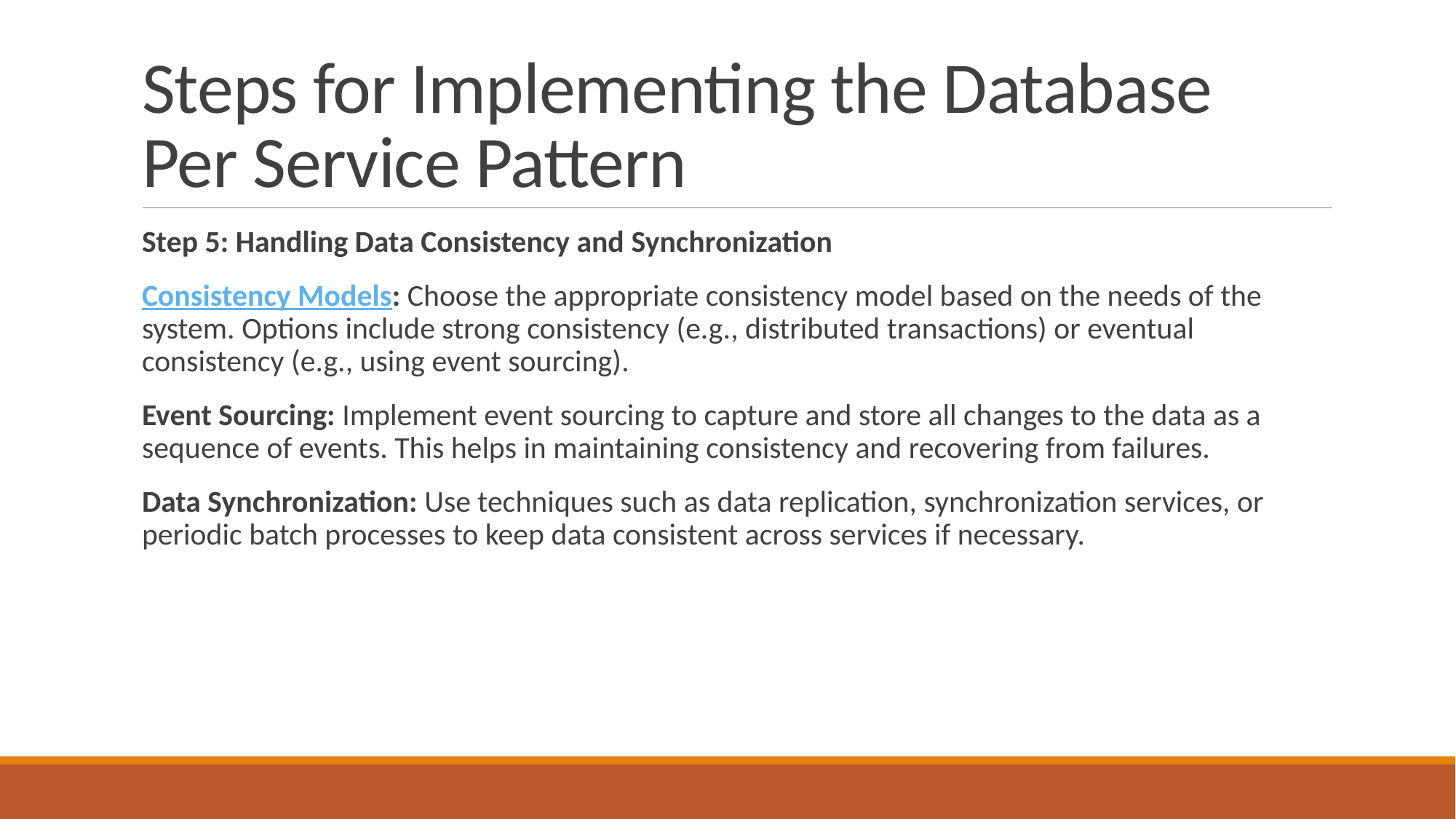

# Steps for Implementing the Database Per Service Pattern
Step 5: Handling Data Consistency and Synchronization
Consistency Models: Choose the appropriate consistency model based on the needs of the system. Options include strong consistency (e.g., distributed transactions) or eventual consistency (e.g., using event sourcing).
Event Sourcing: Implement event sourcing to capture and store all changes to the data as a sequence of events. This helps in maintaining consistency and recovering from failures.
Data Synchronization: Use techniques such as data replication, synchronization services, or periodic batch processes to keep data consistent across services if necessary.